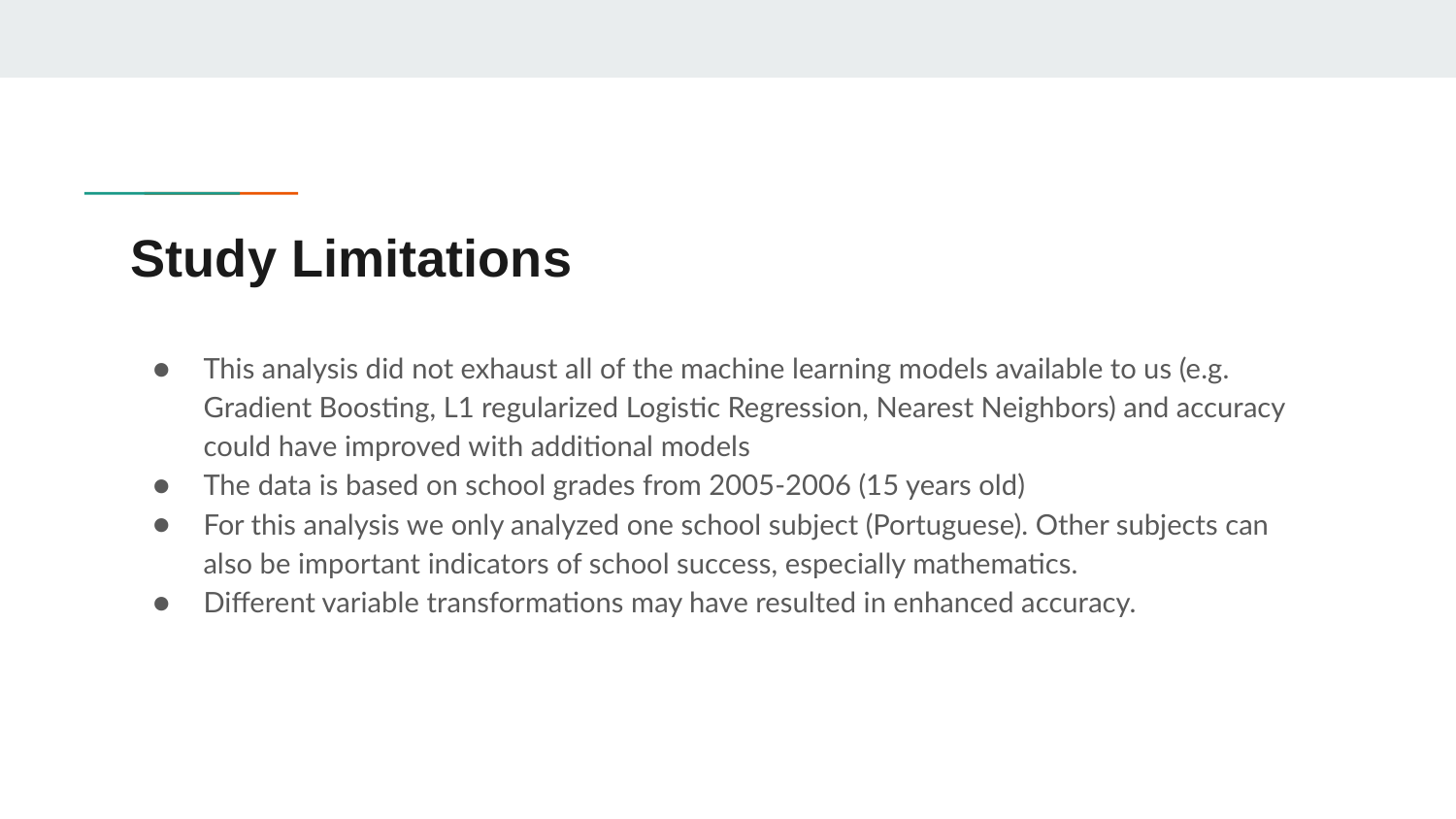

# Study Limitations
This analysis did not exhaust all of the machine learning models available to us (e.g. Gradient Boosting, L1 regularized Logistic Regression, Nearest Neighbors) and accuracy could have improved with additional models
The data is based on school grades from 2005-2006 (15 years old)
For this analysis we only analyzed one school subject (Portuguese). Other subjects can also be important indicators of school success, especially mathematics.
Different variable transformations may have resulted in enhanced accuracy.